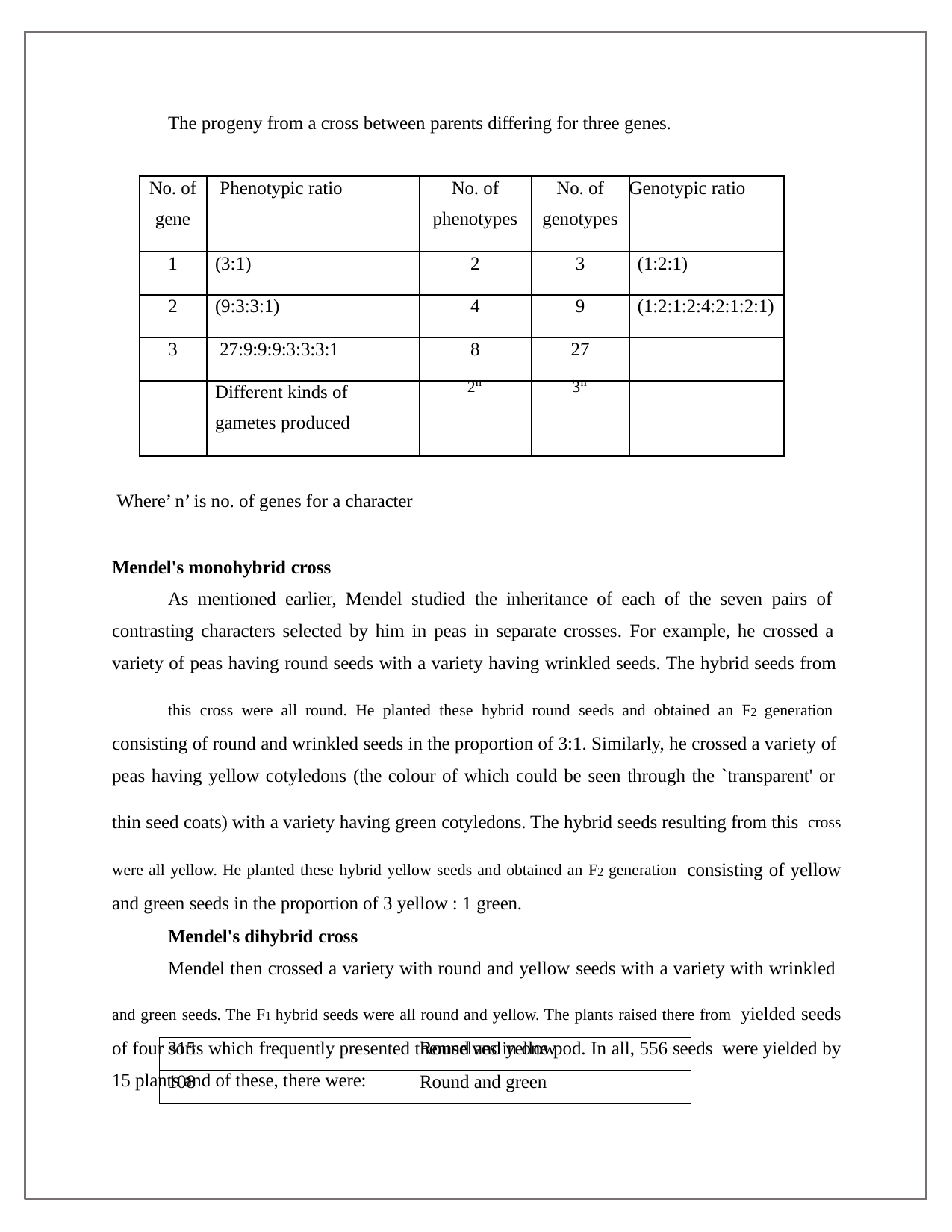

The progeny from a cross between parents differing for three genes.
| No. of gene | Phenotypic ratio | No. of phenotypes | No. of genotypes | Genotypic ratio |
| --- | --- | --- | --- | --- |
| 1 | (3:1) | 2 | 3 | (1:2:1) |
| 2 | (9:3:3:1) | 4 | 9 | (1:2:1:2:4:2:1:2:1) |
| 3 | 27:9:9:9:3:3:3:1 | 8 | 27 |  |
|  | Different kinds of gametes produced | 2n | 3n |  |
Where’ n’ is no. of genes for a character

Mendel's monohybrid cross
As mentioned earlier, Mendel studied the inheritance of each of the seven pairs of  contrasting characters selected by him in peas in separate crosses. For example, he crossed a  variety of peas having round seeds with a variety having wrinkled seeds. The hybrid seeds from
this cross were all round. He planted these hybrid round seeds and obtained an F2 generation  consisting of round and wrinkled seeds in the proportion of 3:1. Similarly, he crossed a variety of  peas having yellow cotyledons (the colour of which could be seen through the `transparent' or  thin seed coats) with a variety having green cotyledons. The hybrid seeds resulting from this  cross were all yellow. He planted these hybrid yellow seeds and obtained an F2 generation  consisting of yellow and green seeds in the proportion of 3 yellow : 1 green.
Mendel's dihybrid cross
Mendel then crossed a variety with round and yellow seeds with a variety with wrinkled  and green seeds. The F1 hybrid seeds were all round and yellow. The plants raised there from  yielded seeds of four sorts which frequently presented themselves in one pod. In all, 556 seeds  were yielded by 15 plants and of these, there were:
| 315 | Round and yellow |
| --- | --- |
| 108 | Round and green |